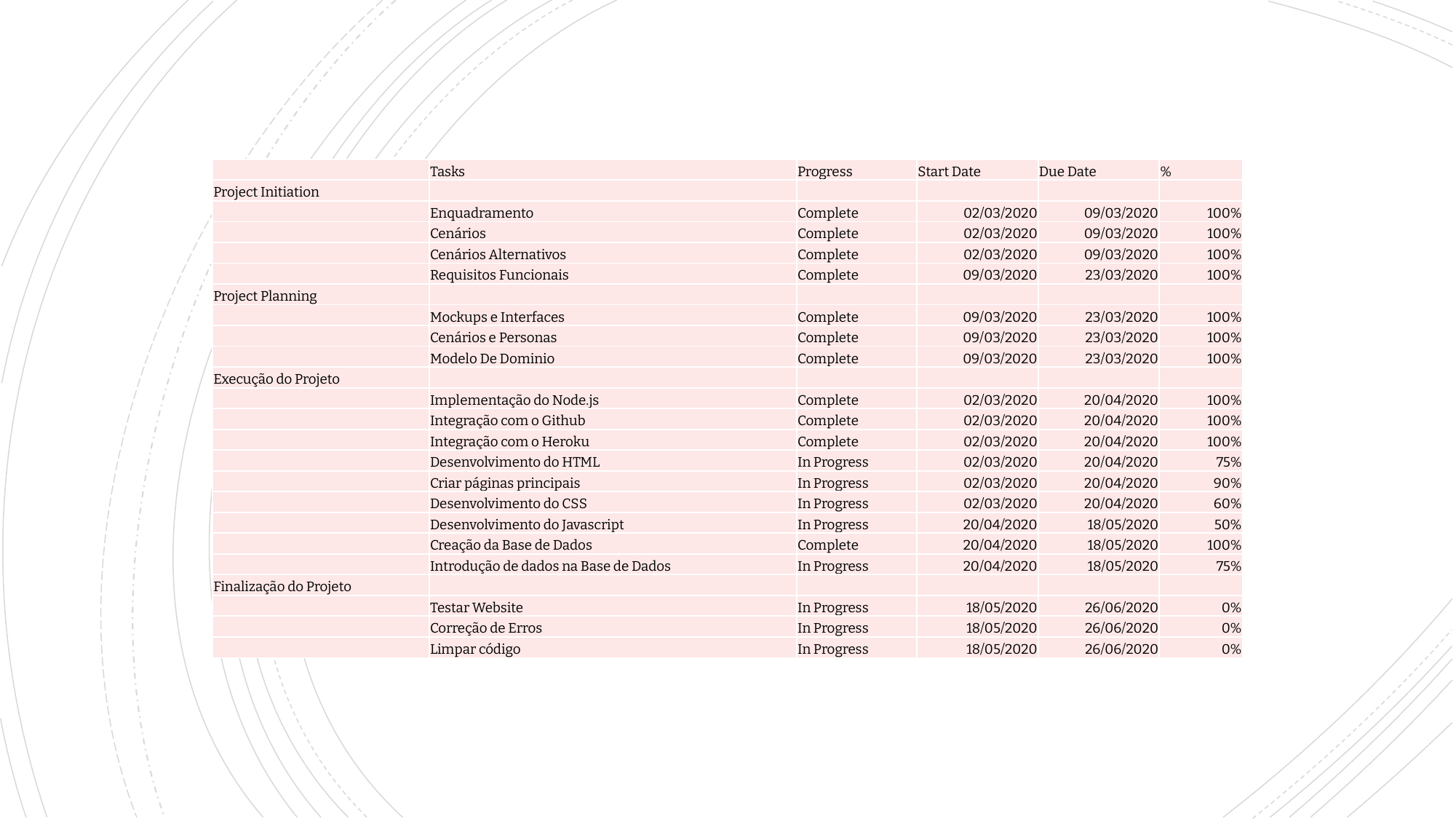

|  | Tasks | Progress | Start Date | Due Date | % |
| --- | --- | --- | --- | --- | --- |
| Project Initiation |  |  |  |  |  |
|  | Enquadramento | Complete | 02/03/2020 | 09/03/2020 | 100% |
|  | Cenários | Complete | 02/03/2020 | 09/03/2020 | 100% |
|  | Cenários Alternativos | Complete | 02/03/2020 | 09/03/2020 | 100% |
|  | Requisitos Funcionais | Complete | 09/03/2020 | 23/03/2020 | 100% |
| Project Planning |  |  |  |  |  |
|  | Mockups e Interfaces | Complete | 09/03/2020 | 23/03/2020 | 100% |
|  | Cenários e Personas | Complete | 09/03/2020 | 23/03/2020 | 100% |
|  | Modelo De Dominio | Complete | 09/03/2020 | 23/03/2020 | 100% |
| Execução do Projeto |  |  |  |  |  |
|  | Implementação do Node.js | Complete | 02/03/2020 | 20/04/2020 | 100% |
|  | Integração com o Github | Complete | 02/03/2020 | 20/04/2020 | 100% |
|  | Integração com o Heroku | Complete | 02/03/2020 | 20/04/2020 | 100% |
|  | Desenvolvimento do HTML | In Progress | 02/03/2020 | 20/04/2020 | 75% |
|  | Criar páginas principais | In Progress | 02/03/2020 | 20/04/2020 | 90% |
|  | Desenvolvimento do CSS | In Progress | 02/03/2020 | 20/04/2020 | 60% |
|  | Desenvolvimento do Javascript | In Progress | 20/04/2020 | 18/05/2020 | 50% |
|  | Creação da Base de Dados | Complete | 20/04/2020 | 18/05/2020 | 100% |
|  | Introdução de dados na Base de Dados | In Progress | 20/04/2020 | 18/05/2020 | 75% |
| Finalização do Projeto |  |  |  |  |  |
|  | Testar Website | In Progress | 18/05/2020 | 26/06/2020 | 0% |
|  | Correção de Erros | In Progress | 18/05/2020 | 26/06/2020 | 0% |
|  | Limpar código | In Progress | 18/05/2020 | 26/06/2020 | 0% |